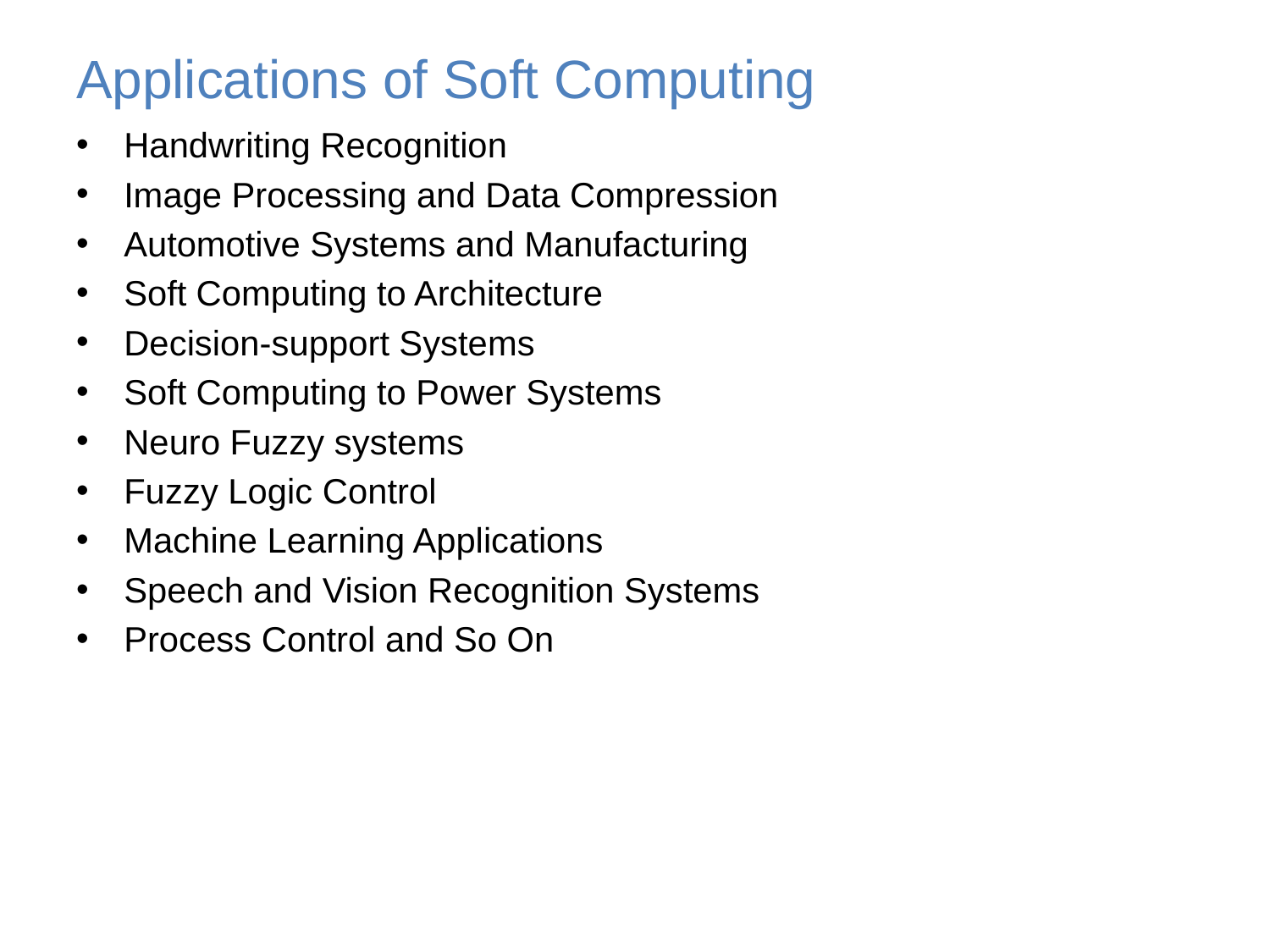

# Applications of Soft Computing
Handwriting Recognition
Image Processing and Data Compression
Automotive Systems and Manufacturing
Soft Computing to Architecture
Decision-support Systems
Soft Computing to Power Systems
Neuro Fuzzy systems
Fuzzy Logic Control
Machine Learning Applications
Speech and Vision Recognition Systems
Process Control and So On